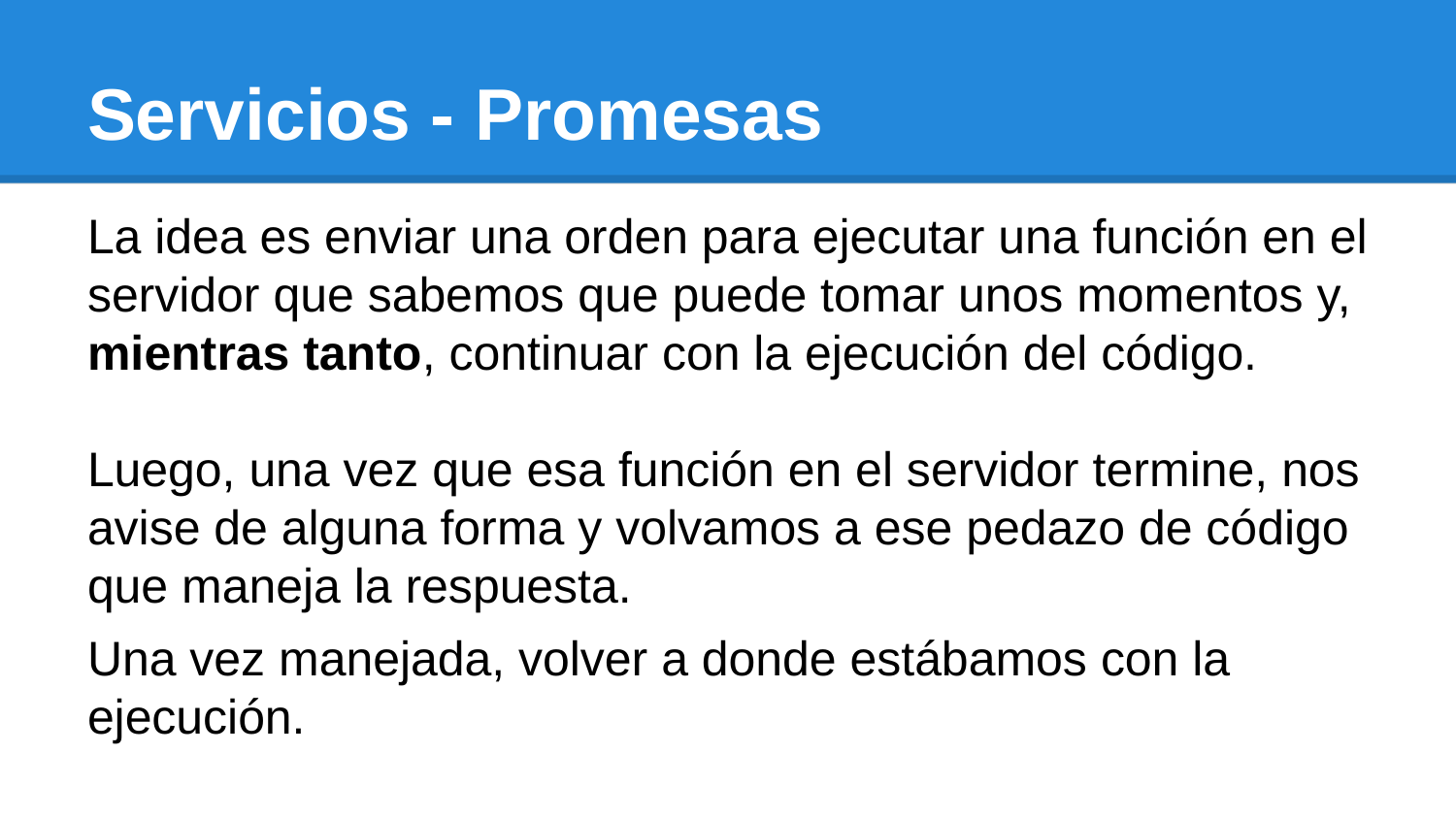

# Servicios - Promesas
La idea es enviar una orden para ejecutar una función en el servidor que sabemos que puede tomar unos momentos y, mientras tanto, continuar con la ejecución del código.

Luego, una vez que esa función en el servidor termine, nos avise de alguna forma y volvamos a ese pedazo de código que maneja la respuesta.

Una vez manejada, volver a donde estábamos con la ejecución.